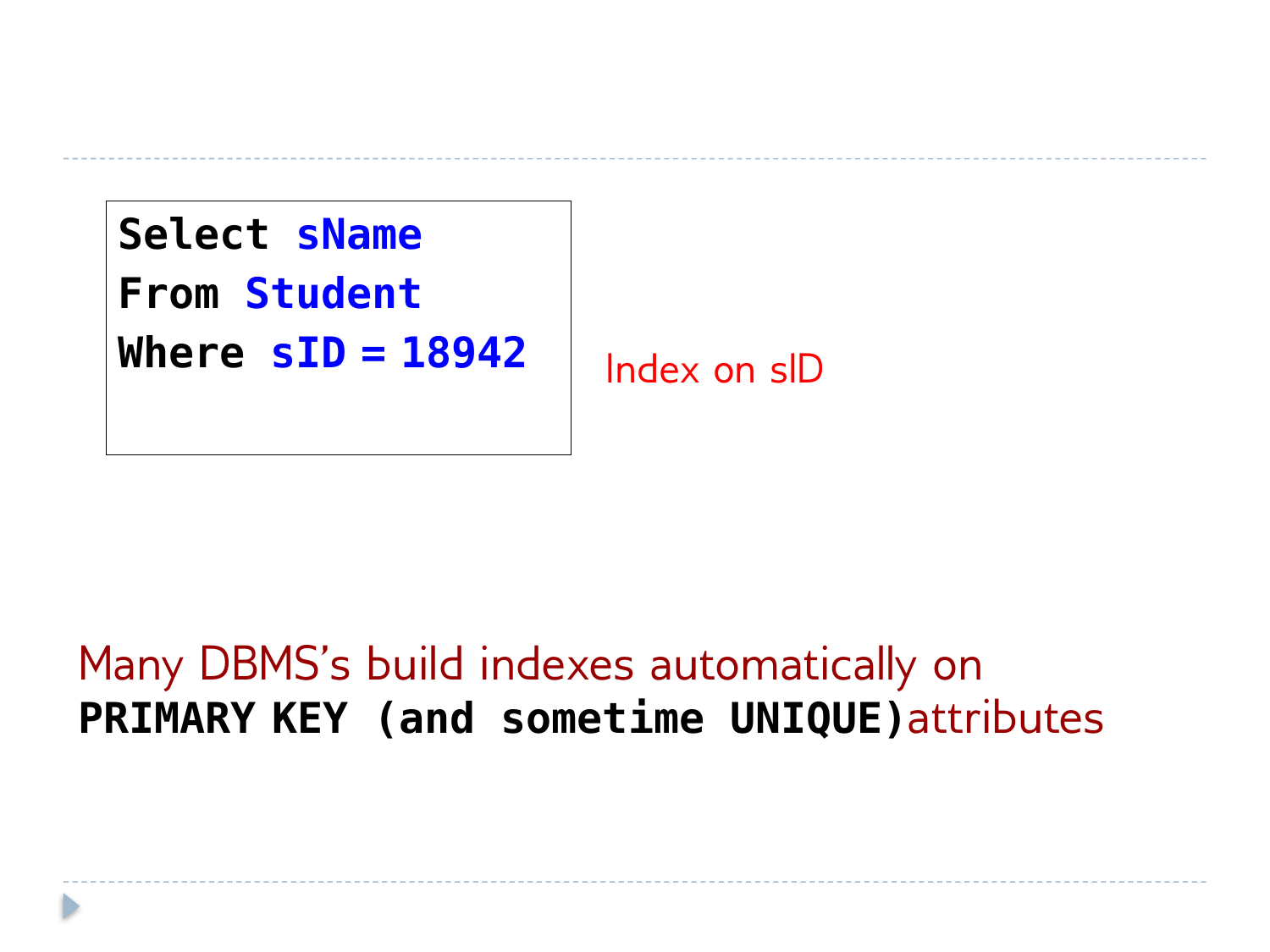

Select sName
From Student
Where sID = 18942
Index on sID
Many DBMS’s build indexes automatically on
PRIMARY KEY (and sometime UNIQUE)attributes